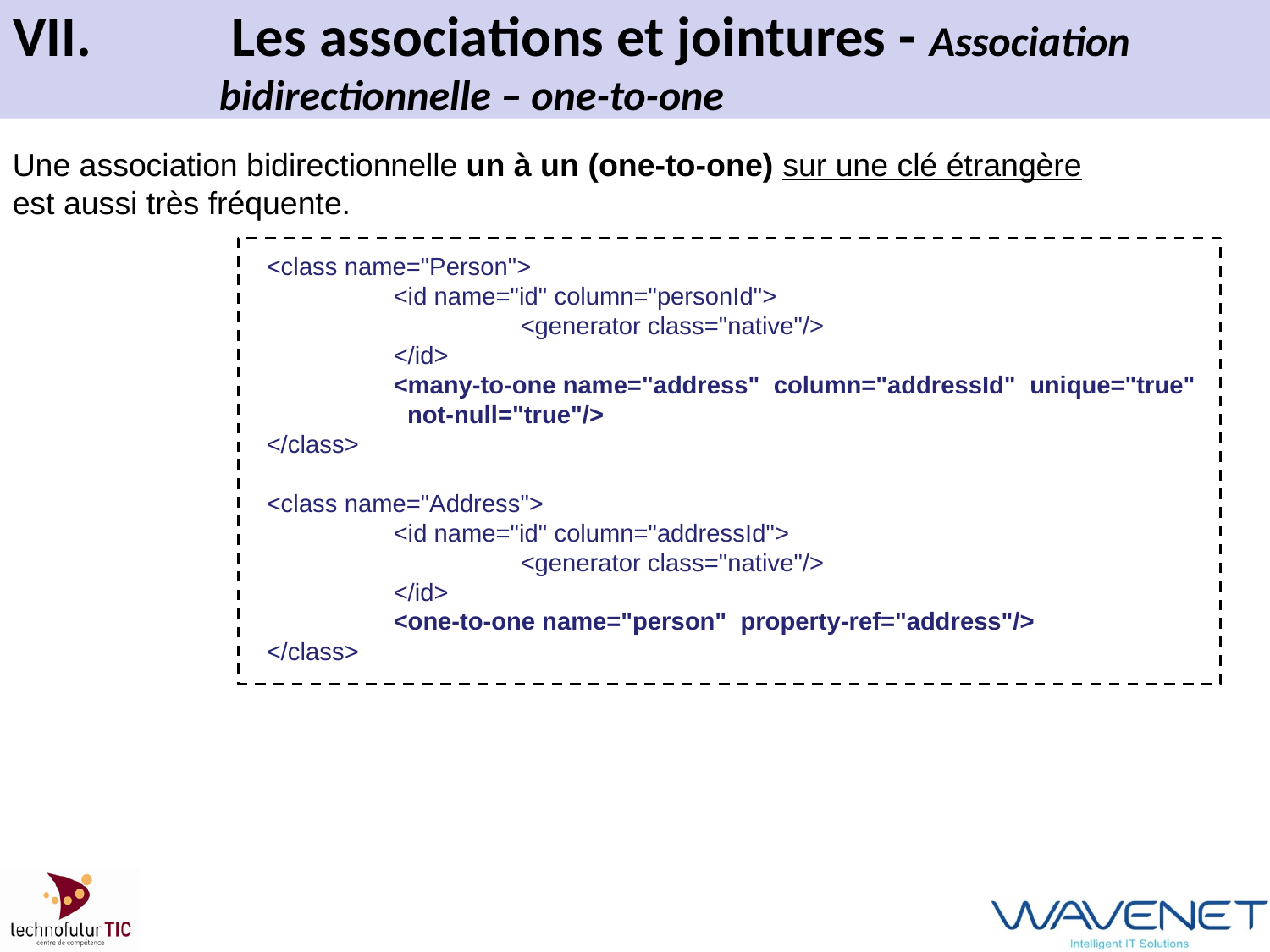

# VII.		 Les associations et jointures - Association 	 	bidirectionnelle – one-to-one
Une association bidirectionnelle un à un (one-to-one) sur une clé étrangère
est aussi très fréquente.

<class name="Person">
	<id name="id" column="personId">
		<generator class="native"/>
	</id>
	<many-to-one name="address"  column="addressId"  unique="true"
	  not-null="true"/>
</class>

<class name="Address">
	<id name="id" column="addressId">
		<generator class="native"/>
	</id>
	<one-to-one name="person"  property-ref="address"/>
</class>